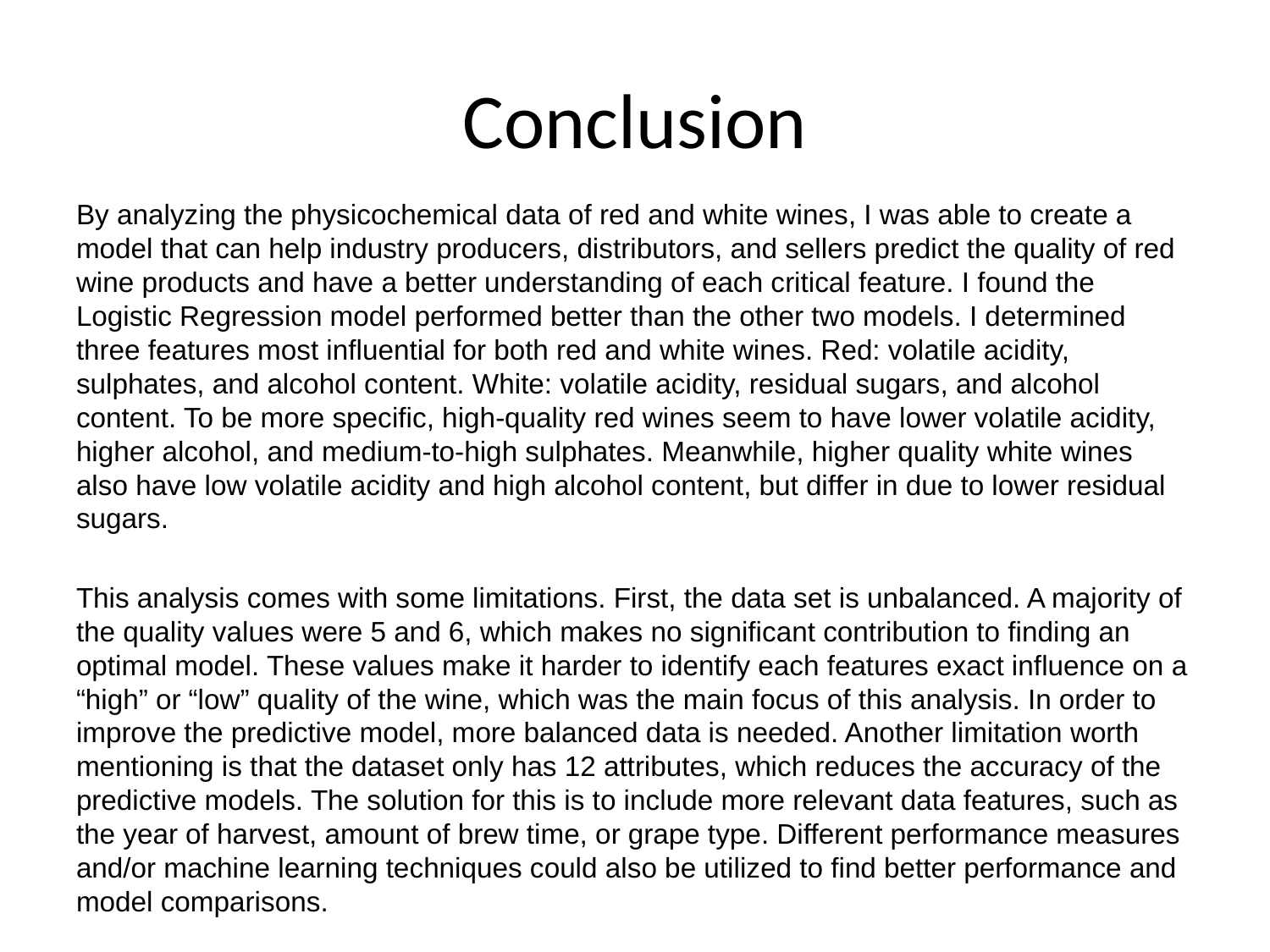

# Conclusion
By analyzing the physicochemical data of red and white wines, I was able to create a model that can help industry producers, distributors, and sellers predict the quality of red wine products and have a better understanding of each critical feature. I found the Logistic Regression model performed better than the other two models. I determined three features most influential for both red and white wines. Red: volatile acidity, sulphates, and alcohol content. White: volatile acidity, residual sugars, and alcohol content. To be more specific, high-quality red wines seem to have lower volatile acidity, higher alcohol, and medium-to-high sulphates. Meanwhile, higher quality white wines also have low volatile acidity and high alcohol content, but differ in due to lower residual sugars.

This analysis comes with some limitations. First, the data set is unbalanced. A majority of the quality values were 5 and 6, which makes no significant contribution to finding an optimal model. These values make it harder to identify each features exact influence on a “high” or “low” quality of the wine, which was the main focus of this analysis. In order to improve the predictive model, more balanced data is needed. Another limitation worth mentioning is that the dataset only has 12 attributes, which reduces the accuracy of the predictive models. The solution for this is to include more relevant data features, such as the year of harvest, amount of brew time, or grape type. Different performance measures and/or machine learning techniques could also be utilized to find better performance and model comparisons.